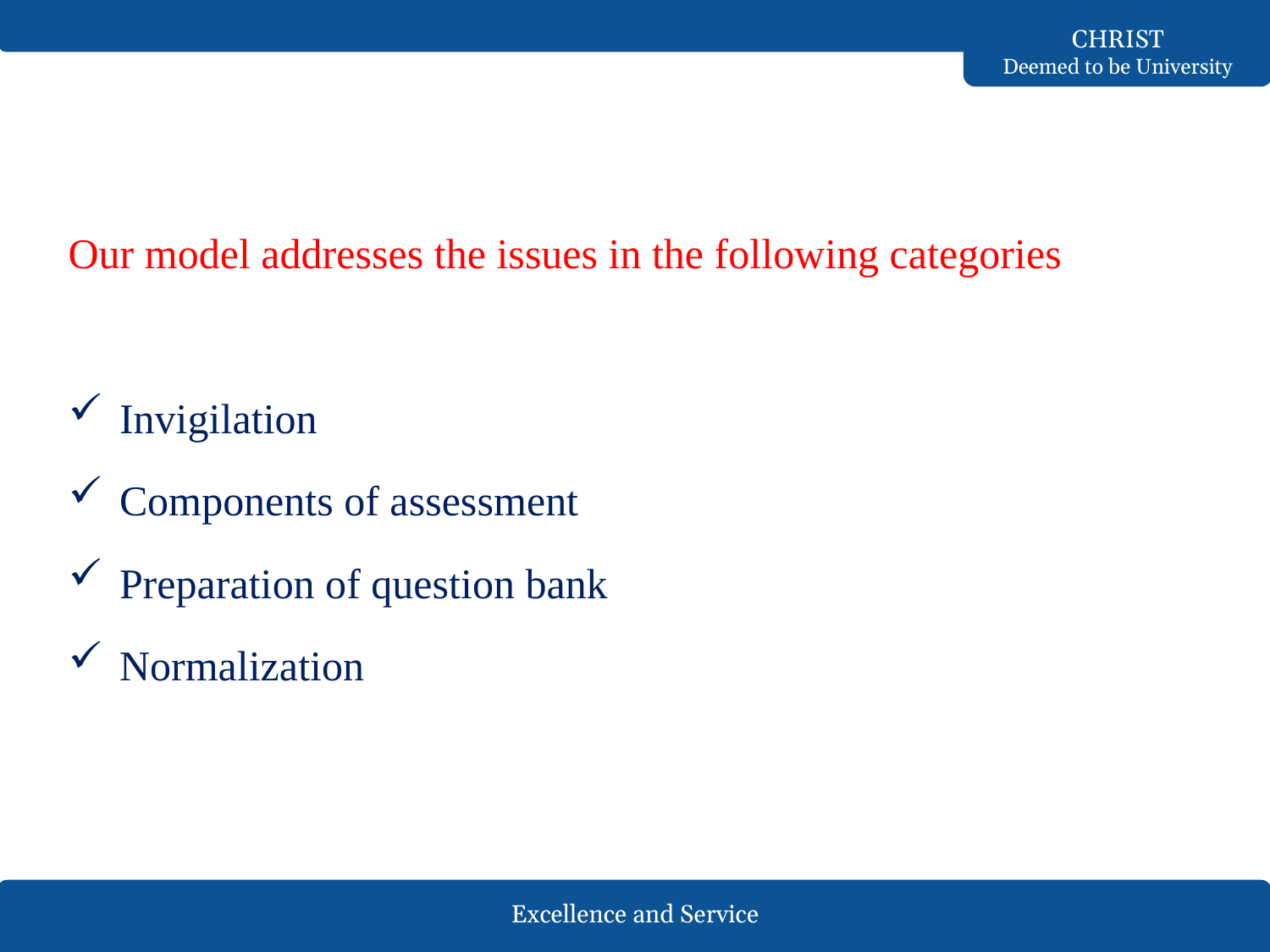

#
Our model addresses the issues in the following categories

Invigilation
Components of assessment
Preparation of question bank
Normalization